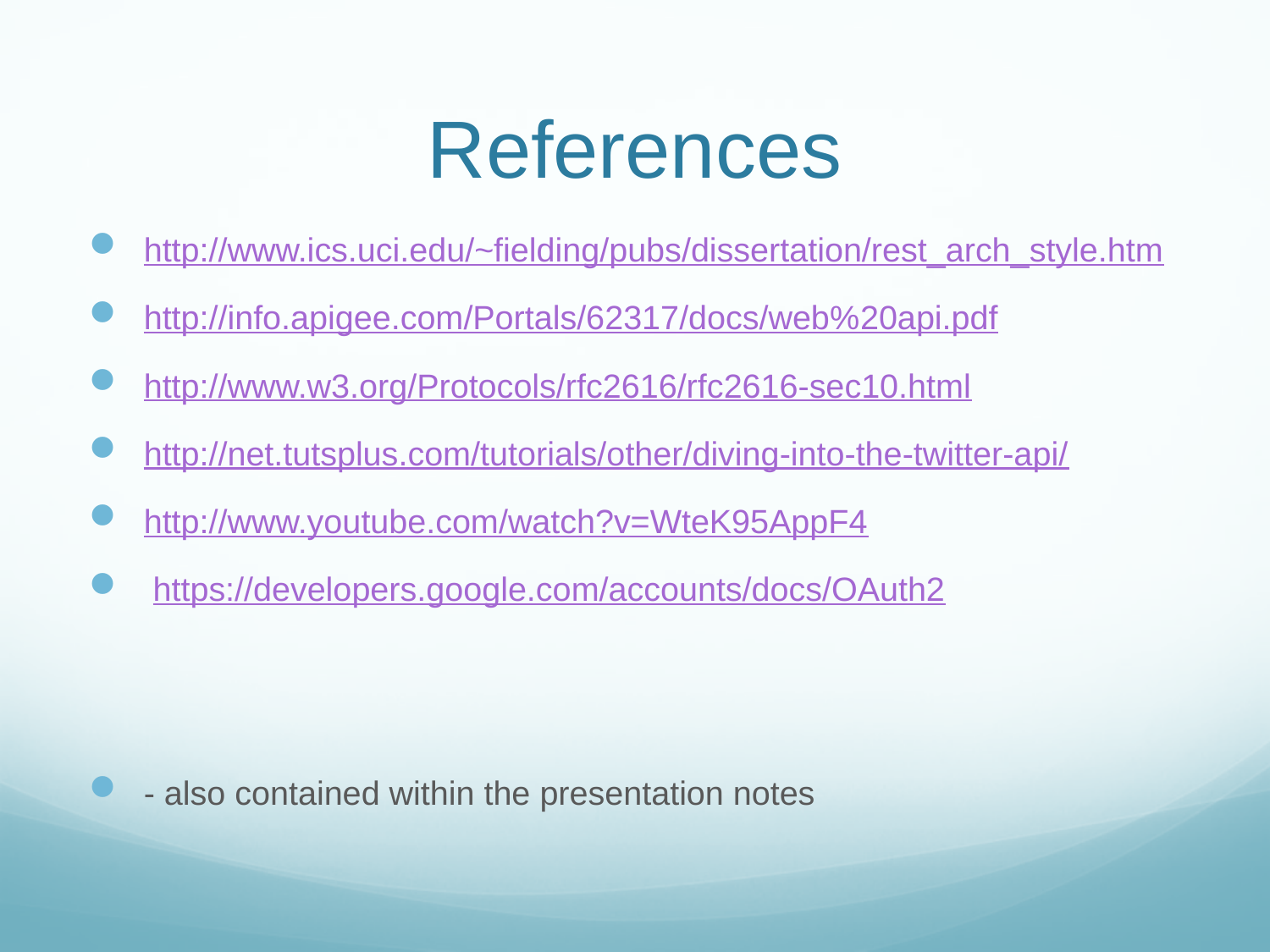

# References
http://www.ics.uci.edu/~fielding/pubs/dissertation/rest_arch_style.htm
http://info.apigee.com/Portals/62317/docs/web%20api.pdf
http://www.w3.org/Protocols/rfc2616/rfc2616-sec10.html
http://net.tutsplus.com/tutorials/other/diving-into-the-twitter-api/
http://www.youtube.com/watch?v=WteK95AppF4
 https://developers.google.com/accounts/docs/OAuth2

- also contained within the presentation notes